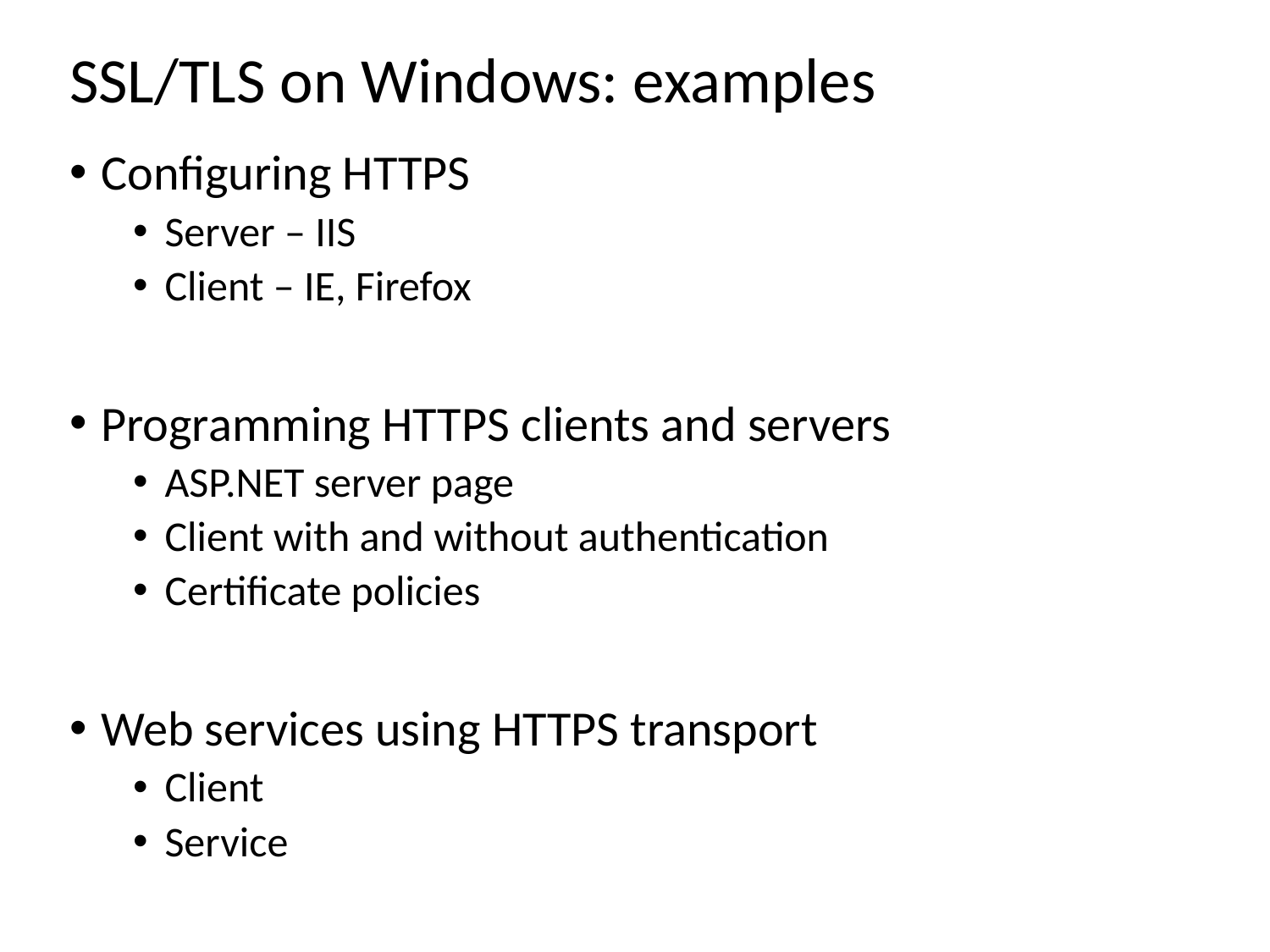

# SSL/TLS on Windows: examples
Configuring HTTPS
Server – IIS
Client – IE, Firefox

Programming HTTPS clients and servers
ASP.NET server page
Client with and without authentication
Certificate policies

Web services using HTTPS transport
Client
Service